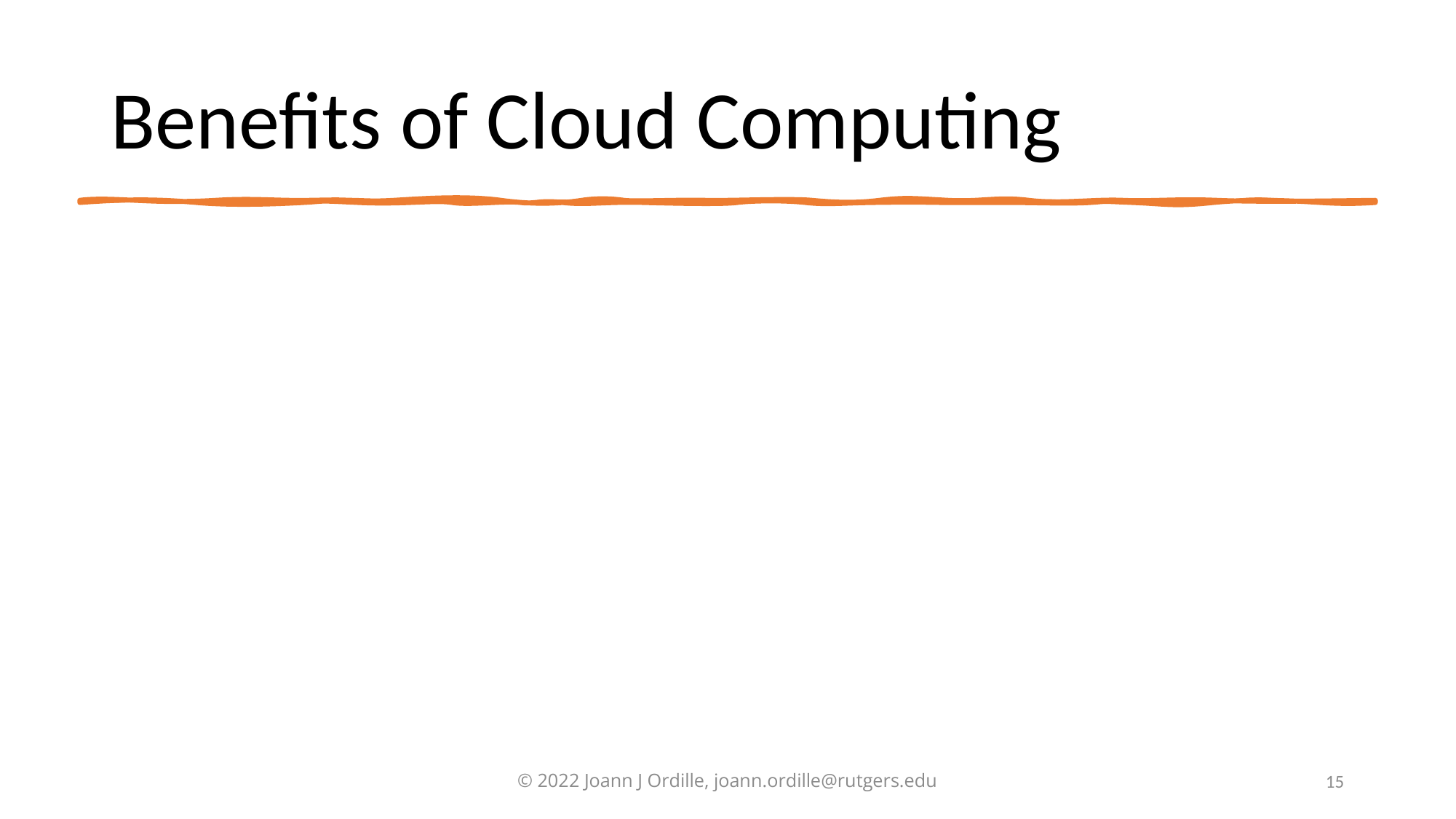

# Benefits of Cloud Computing

© 2022 Joann J Ordille, joann.ordille@rutgers.edu

15